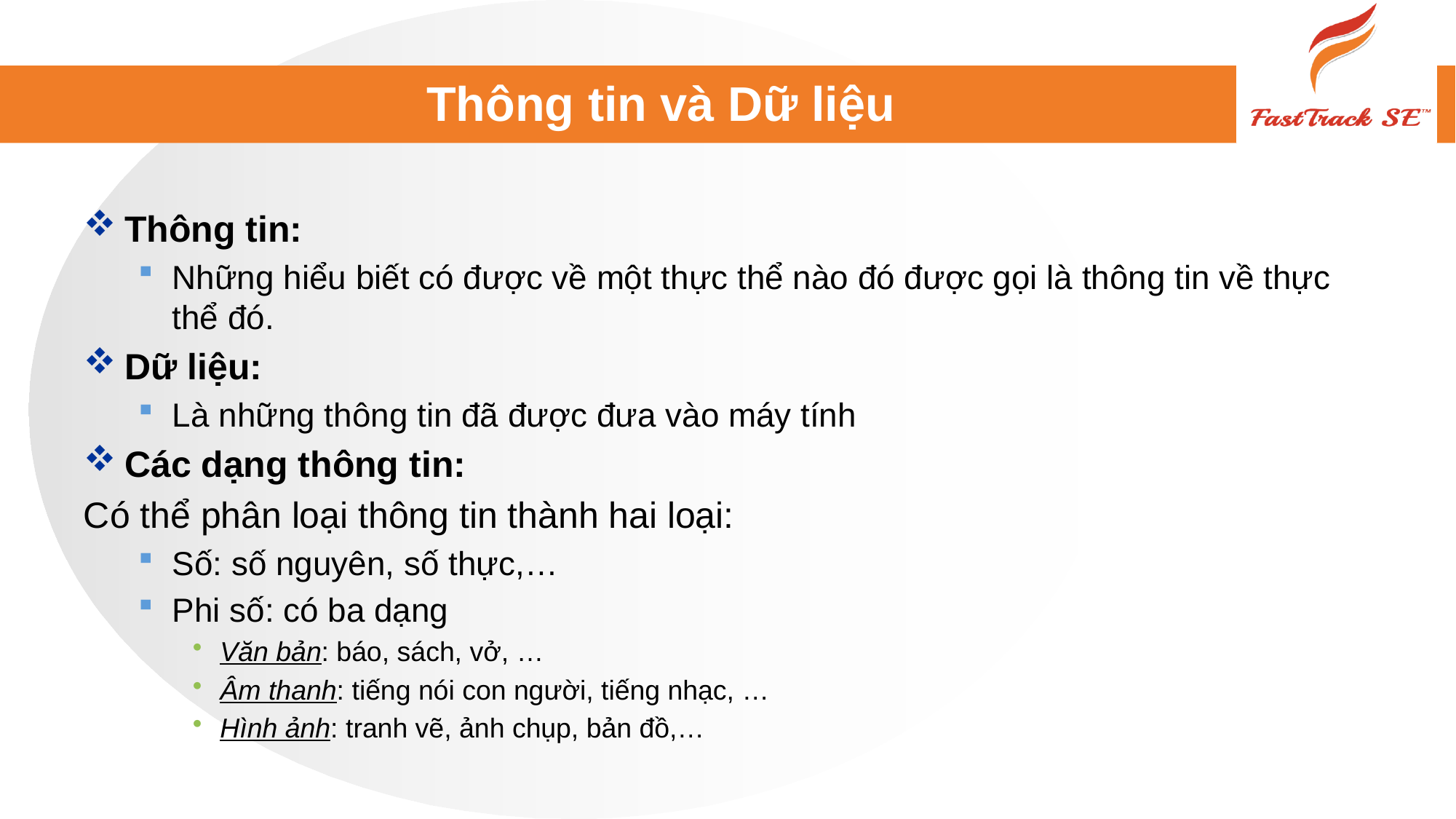

# Thông tin và Dữ liệu
Thông tin:
Những hiểu biết có được về một thực thể nào đó được gọi là thông tin về thực thể đó.
Dữ liệu:
Là những thông tin đã được đưa vào máy tính
Các dạng thông tin:
Có thể phân loại thông tin thành hai loại:
Số: số nguyên, số thực,…
Phi số: có ba dạng
Văn bản: báo, sách, vở, …
Âm thanh: tiếng nói con người, tiếng nhạc, …
Hình ảnh: tranh vẽ, ảnh chụp, bản đồ,…